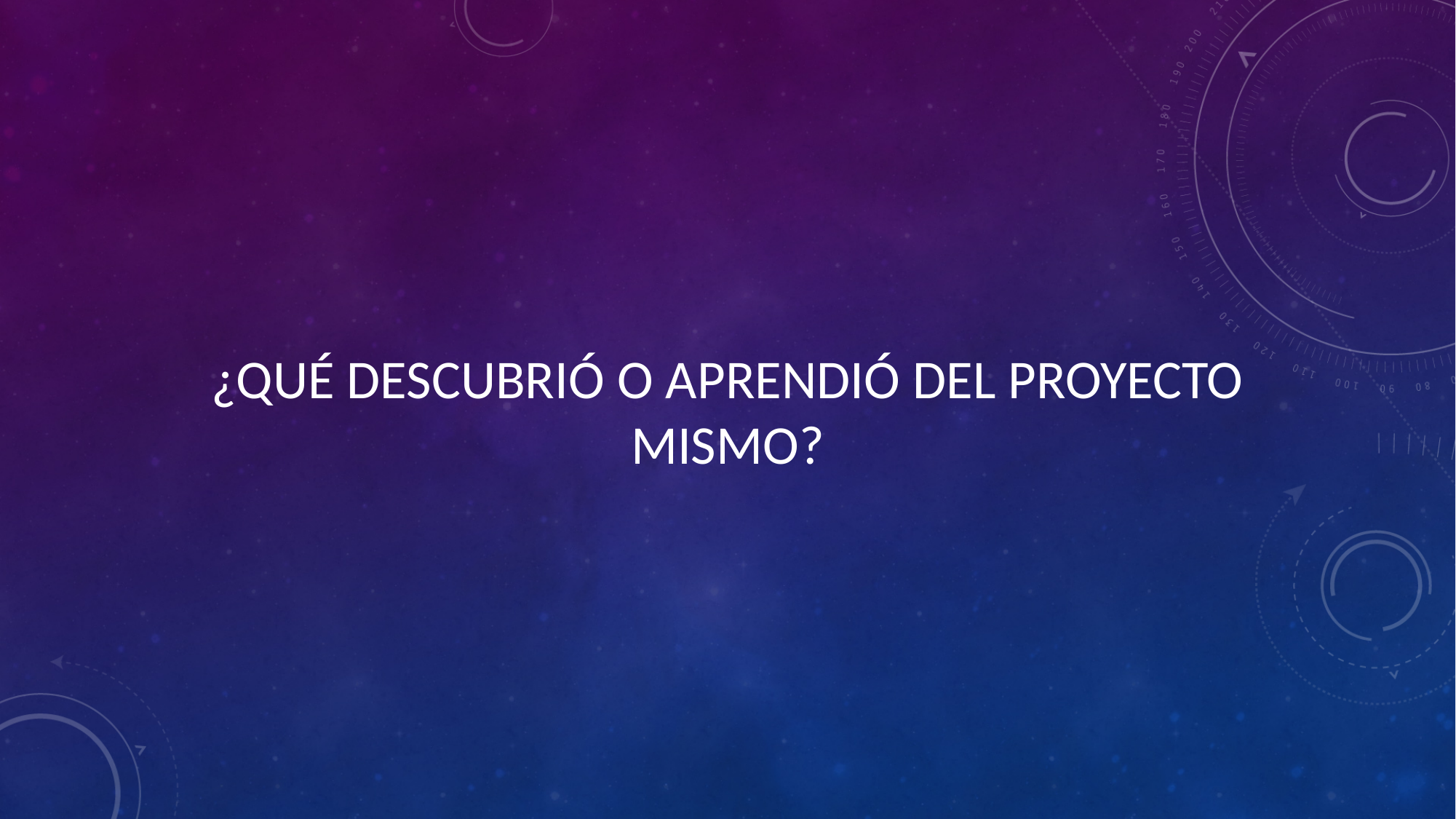

# ¿Qué descubrió o aprendió del proyecto mismo?